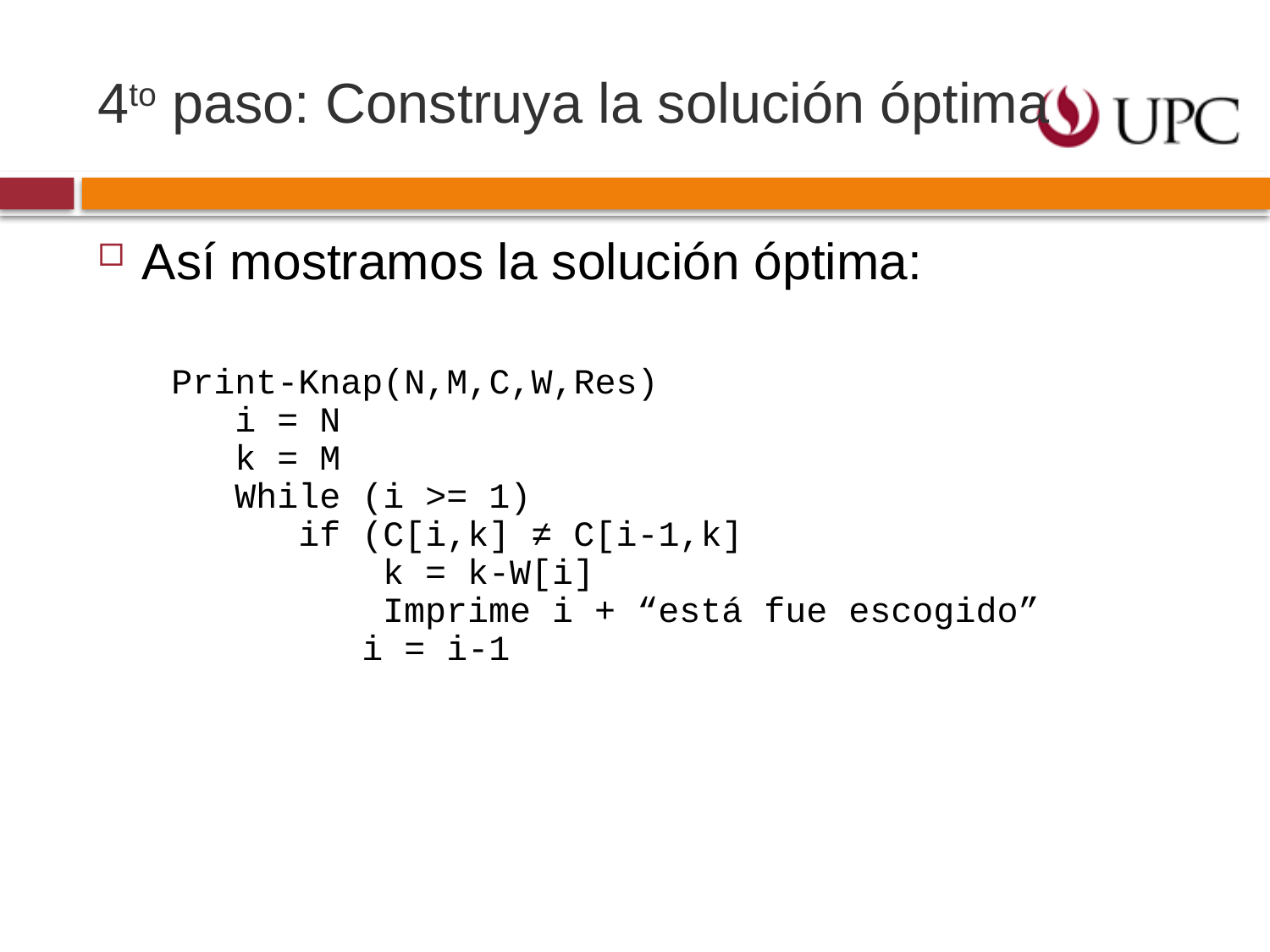

4to paso: Construya la solución óptima
Así mostramos la solución óptima:

Print-Knap(N,M,C,W,Res)
   i = N
   k = M
   While (i >= 1)
   if (C[i,k] ≠ C[i-1,k]
       k = k-W[i]
       Imprime i + “está fue escogido”
	i = i-1